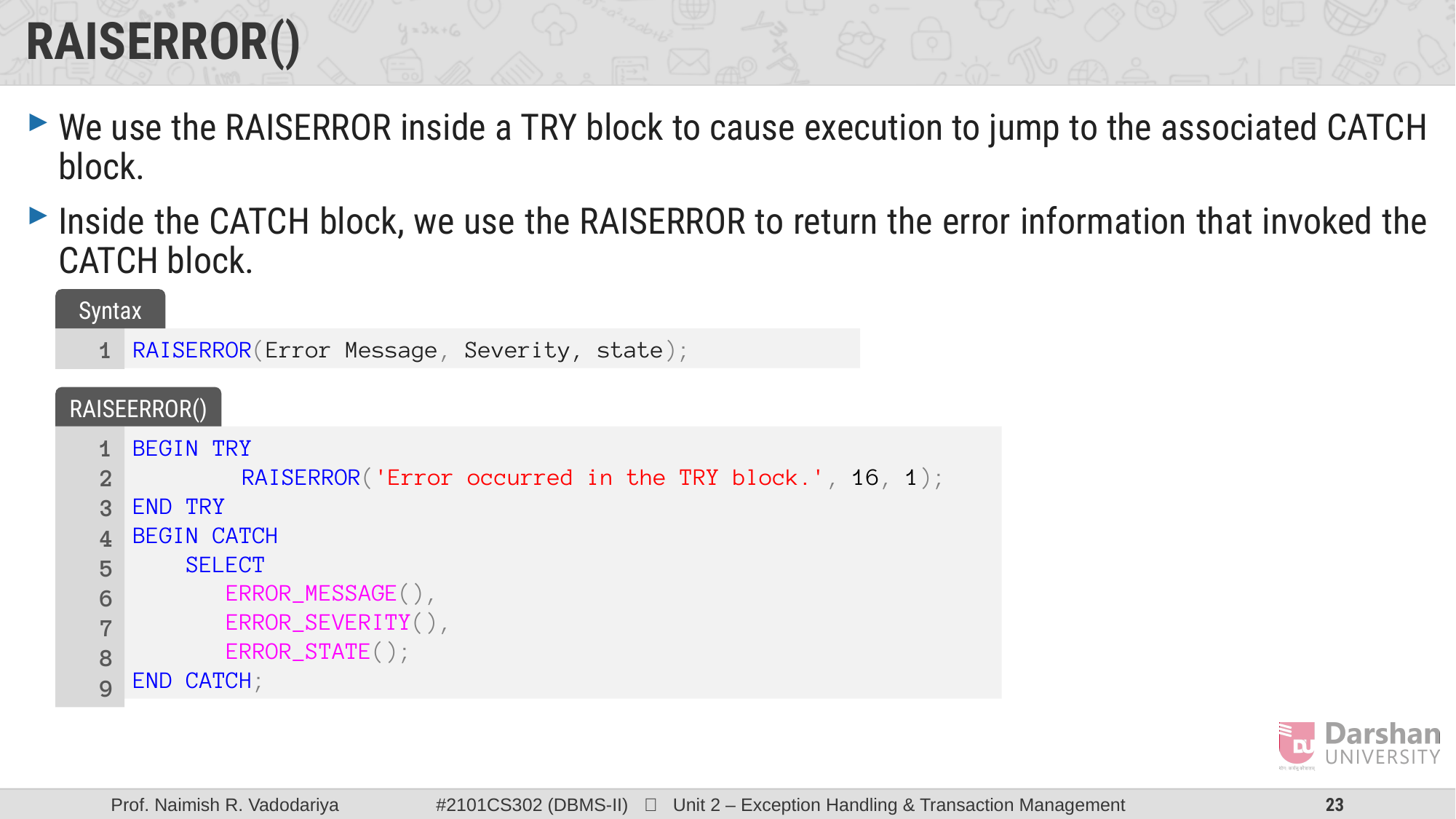

# RAISERROR()
We use the RAISERROR inside a TRY block to cause execution to jump to the associated CATCH block.
Inside the CATCH block, we use the RAISERROR to return the error information that invoked the CATCH block.

Syntax
1
RAISERROR(Error Message, Severity, state);
RAISEERROR()
1
2
3
4
5
6
7
8
9
BEGIN TRY
	RAISERROR('Error occurred in the TRY block.', 16, 1);
END TRY
BEGIN CATCH
    SELECT
       ERROR_MESSAGE(),
       ERROR_SEVERITY(),
       ERROR_STATE();
END CATCH;